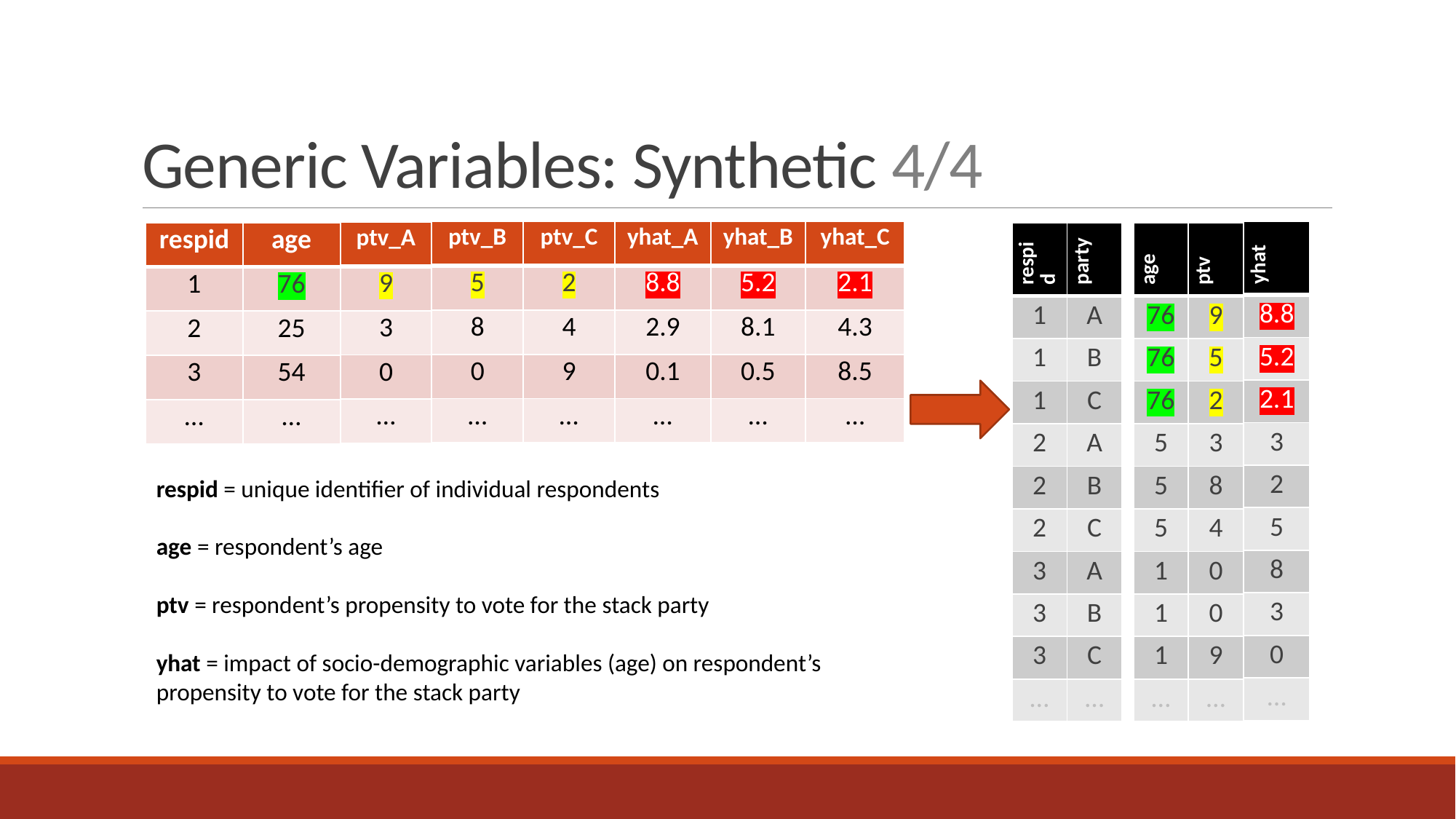

# Generic Variables: Synthetic 4/4
| ptv\_B |
| --- |
| 5 |
| 8 |
| 0 |
| … |
| ptv\_C |
| --- |
| 2 |
| 4 |
| 9 |
| … |
| yhat\_A |
| --- |
| 8.8 |
| 2.9 |
| 0.1 |
| … |
| yhat\_B |
| --- |
| 5.2 |
| 8.1 |
| 0.5 |
| … |
| yhat\_C |
| --- |
| 2.1 |
| 4.3 |
| 8.5 |
| … |
| yhat |
| --- |
| 8.8 |
| 5.2 |
| 2.1 |
| 3 |
| 2 |
| 5 |
| 8 |
| 3 |
| 0 |
| … |
| ptv\_A |
| --- |
| 9 |
| 3 |
| 0 |
| … |
| respid | age |
| --- | --- |
| 1 | 76 |
| 2 | 25 |
| 3 | 54 |
| … | … |
| respid | party |
| --- | --- |
| 1 | A |
| 1 | B |
| 1 | C |
| 2 | A |
| 2 | B |
| 2 | C |
| 3 | A |
| 3 | B |
| 3 | C |
| … | … |
| age |
| --- |
| 76 |
| 76 |
| 76 |
| 5 |
| 5 |
| 5 |
| 1 |
| 1 |
| 1 |
| … |
| ptv |
| --- |
| 9 |
| 5 |
| 2 |
| 3 |
| 8 |
| 4 |
| 0 |
| 0 |
| 9 |
| … |

respid = unique identifier of individual respondents

age = respondent’s age

ptv = respondent’s propensity to vote for the stack party

yhat = impact of socio-demographic variables (age) on respondent’s propensity to vote for the stack party